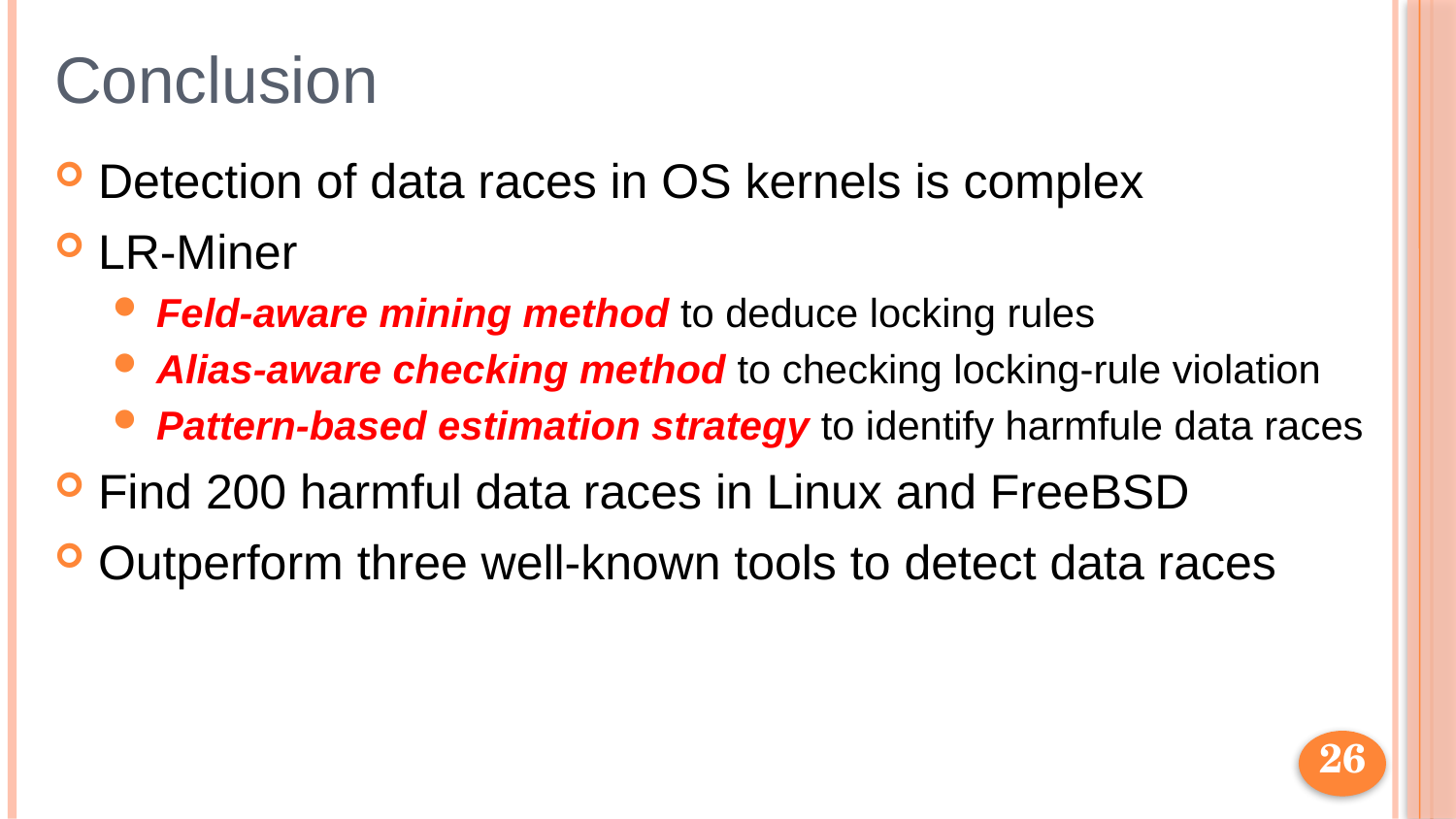

# Conclusion
Detection of data races in OS kernels is complex
LR-Miner
Feld-aware mining method to deduce locking rules
Alias-aware checking method to checking locking-rule violation
Pattern-based estimation strategy to identify harmfule data races
Find 200 harmful data races in Linux and FreeBSD
Outperform three well-known tools to detect data races
26